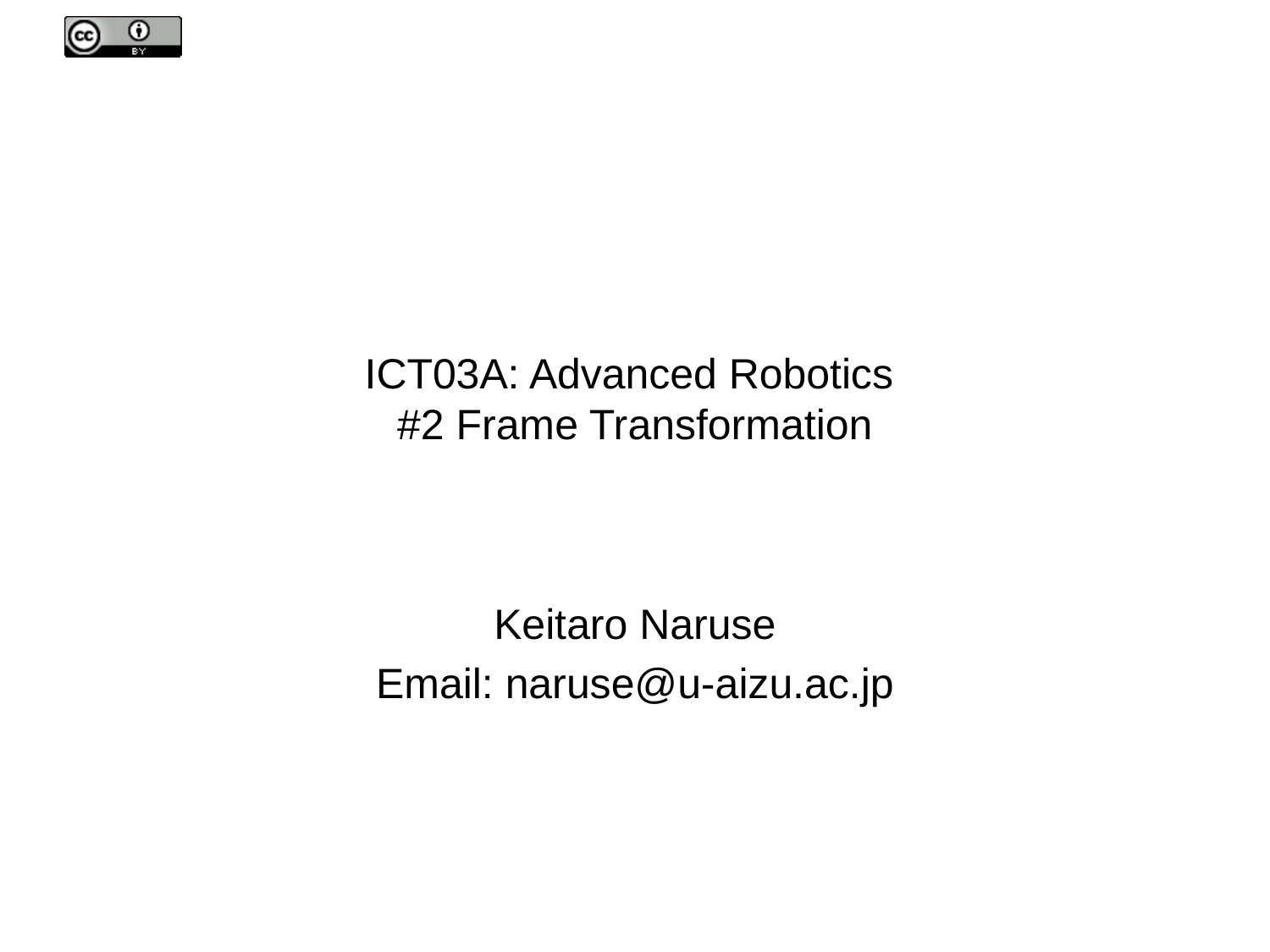

# ICT03A: Advanced Robotics #2 Frame Transformation
Keitaro Naruse
Email: naruse@u-aizu.ac.jp